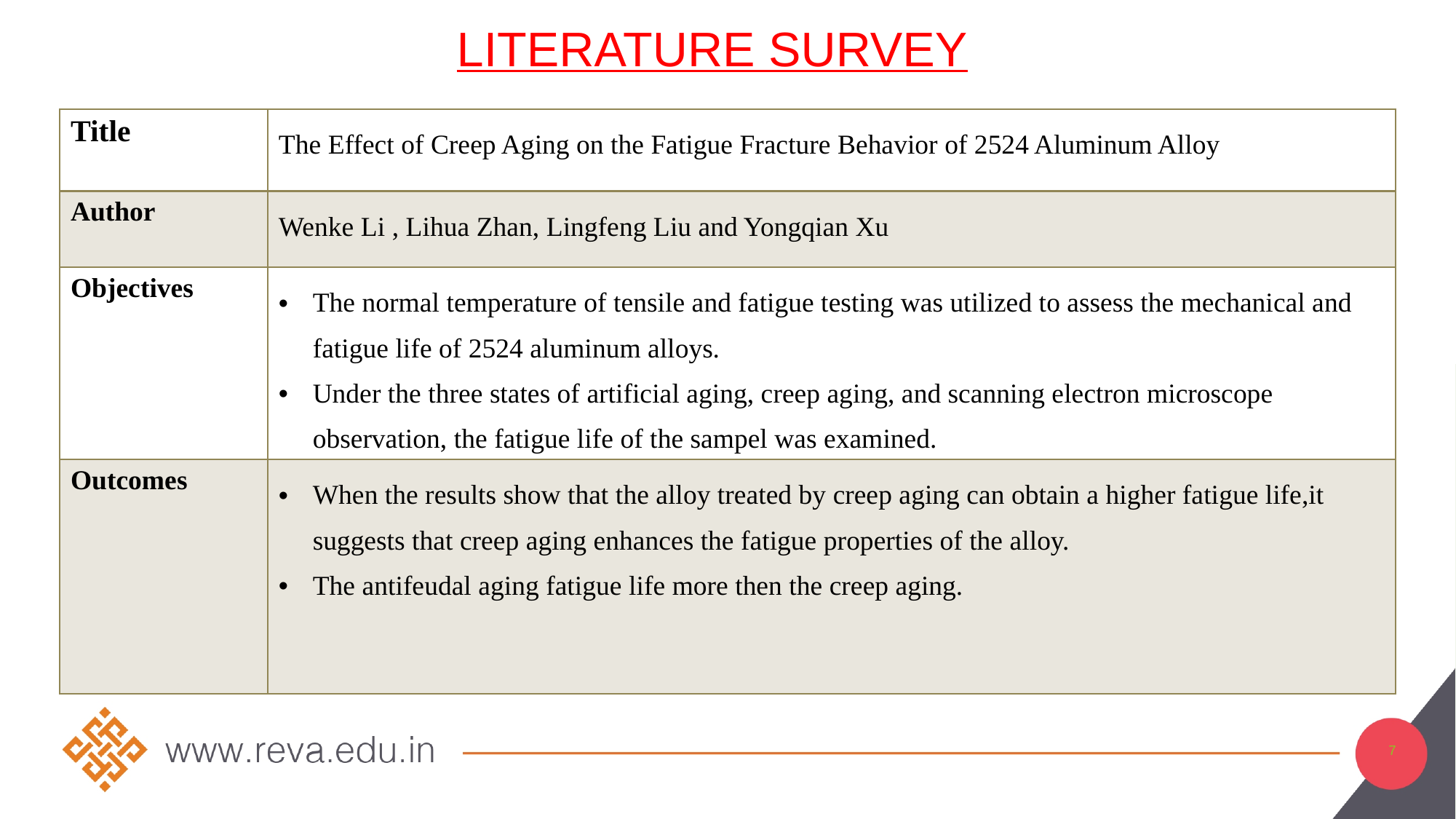

LITERATURE SURVEY
| Title | The Effect of Creep Aging on the Fatigue Fracture Behavior of 2524 Aluminum Alloy |
| --- | --- |
| Author | Wenke Li , Lihua Zhan, Lingfeng Liu and Yongqian Xu |
| Objectives | The normal temperature of tensile and fatigue testing was utilized to assess the mechanical and fatigue life of 2524 aluminum alloys. Under the three states of artificial aging, creep aging, and scanning electron microscope observation, the fatigue life of the sampel was examined. |
| Outcomes | When the results show that the alloy treated by creep aging can obtain a higher fatigue life,it suggests that creep aging enhances the fatigue properties of the alloy. The antifeudal aging fatigue life more then the creep aging. |
7